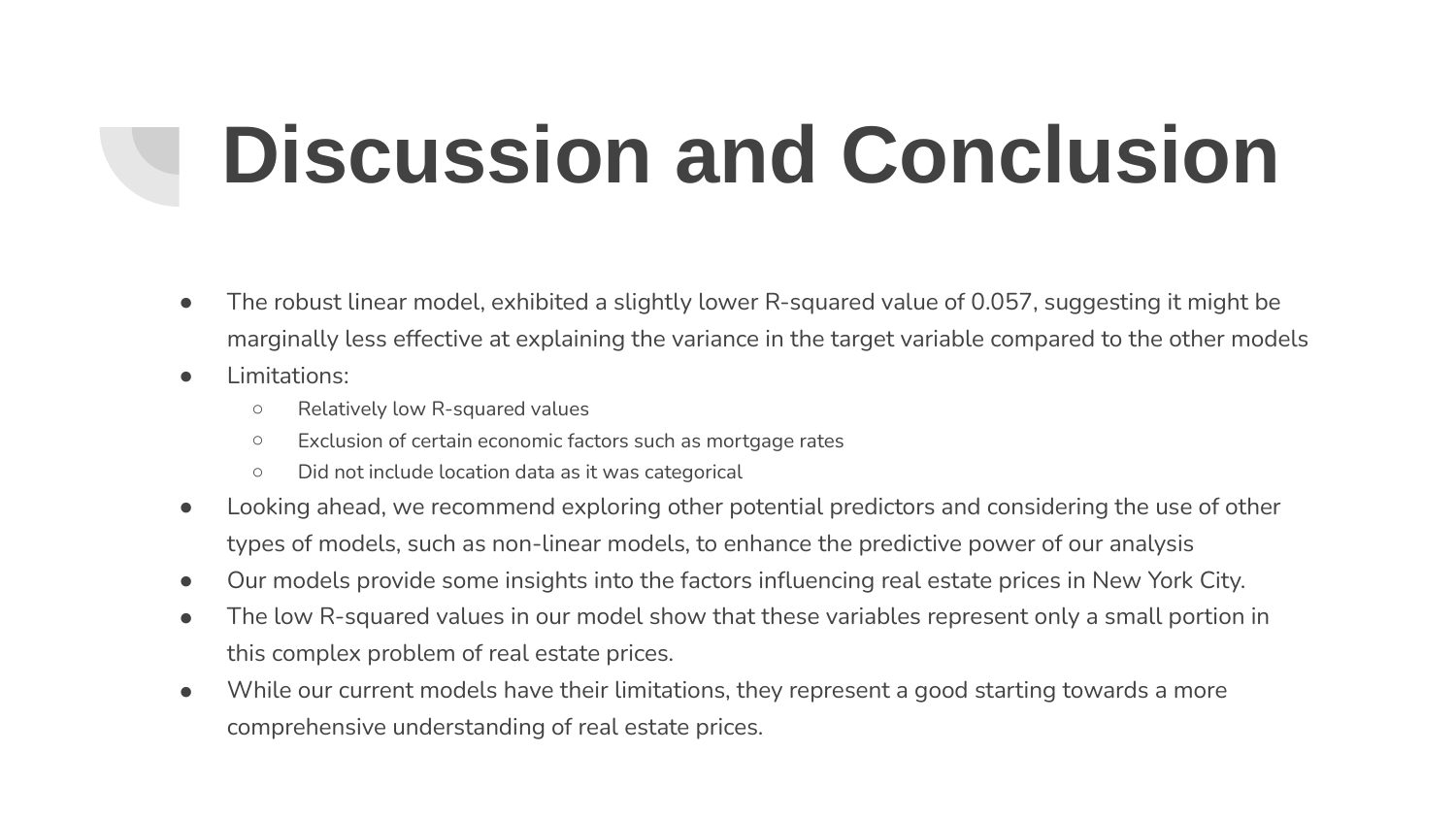

# Discussion and Conclusion
The robust linear model, exhibited a slightly lower R-squared value of 0.057, suggesting it might be marginally less effective at explaining the variance in the target variable compared to the other models
Limitations:
Relatively low R-squared values
Exclusion of certain economic factors such as mortgage rates
Did not include location data as it was categorical
Looking ahead, we recommend exploring other potential predictors and considering the use of other types of models, such as non-linear models, to enhance the predictive power of our analysis
Our models provide some insights into the factors influencing real estate prices in New York City.
The low R-squared values in our model show that these variables represent only a small portion in this complex problem of real estate prices.
While our current models have their limitations, they represent a good starting towards a more comprehensive understanding of real estate prices.